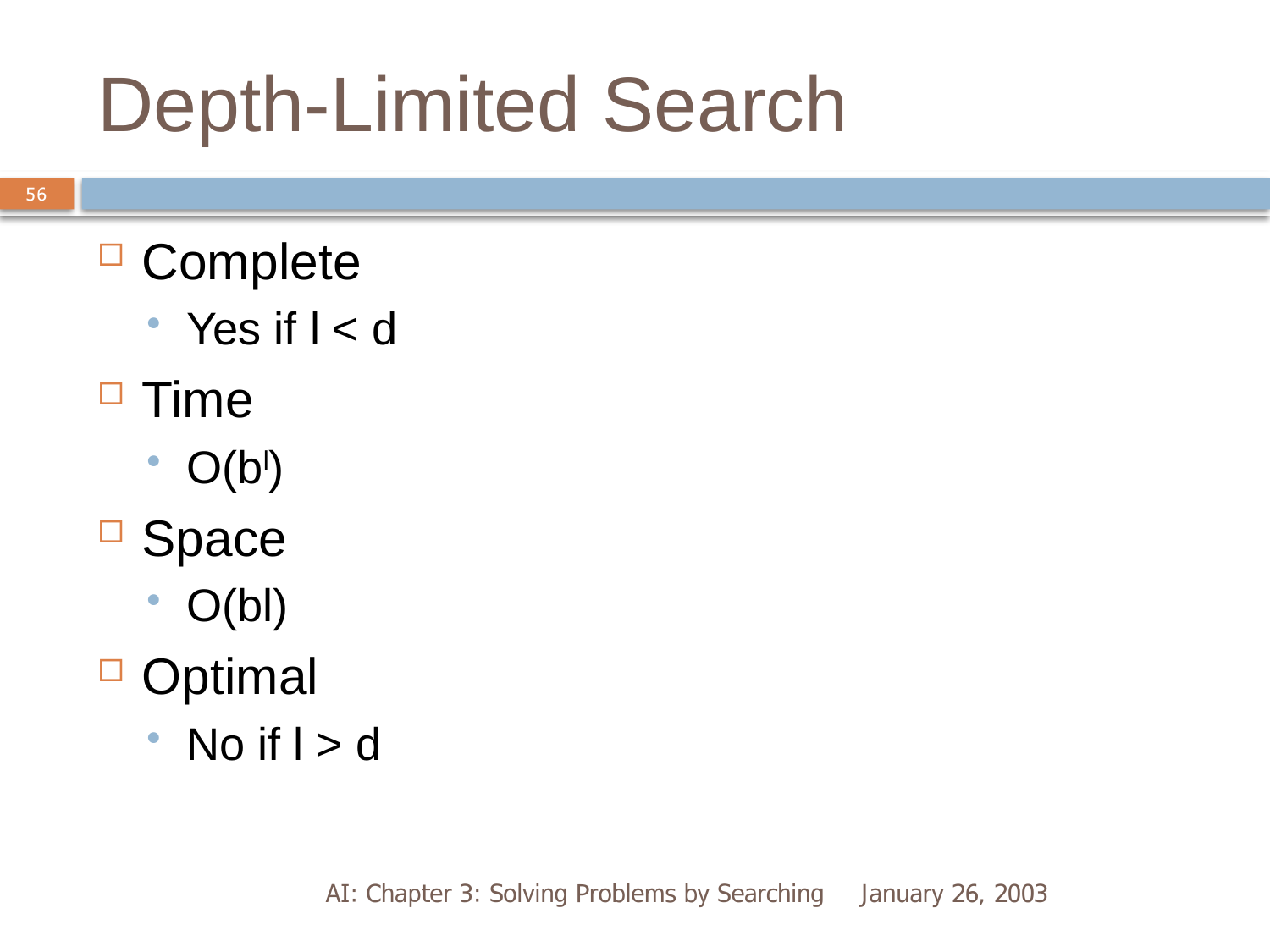

# Depth-Limited Search
56
Complete
Yes if l < d
Time
O(bl)
Space
O(bl)
Optimal
No if l > d
AI: Chapter 3: Solving Problems by Searching
January 26, 2003